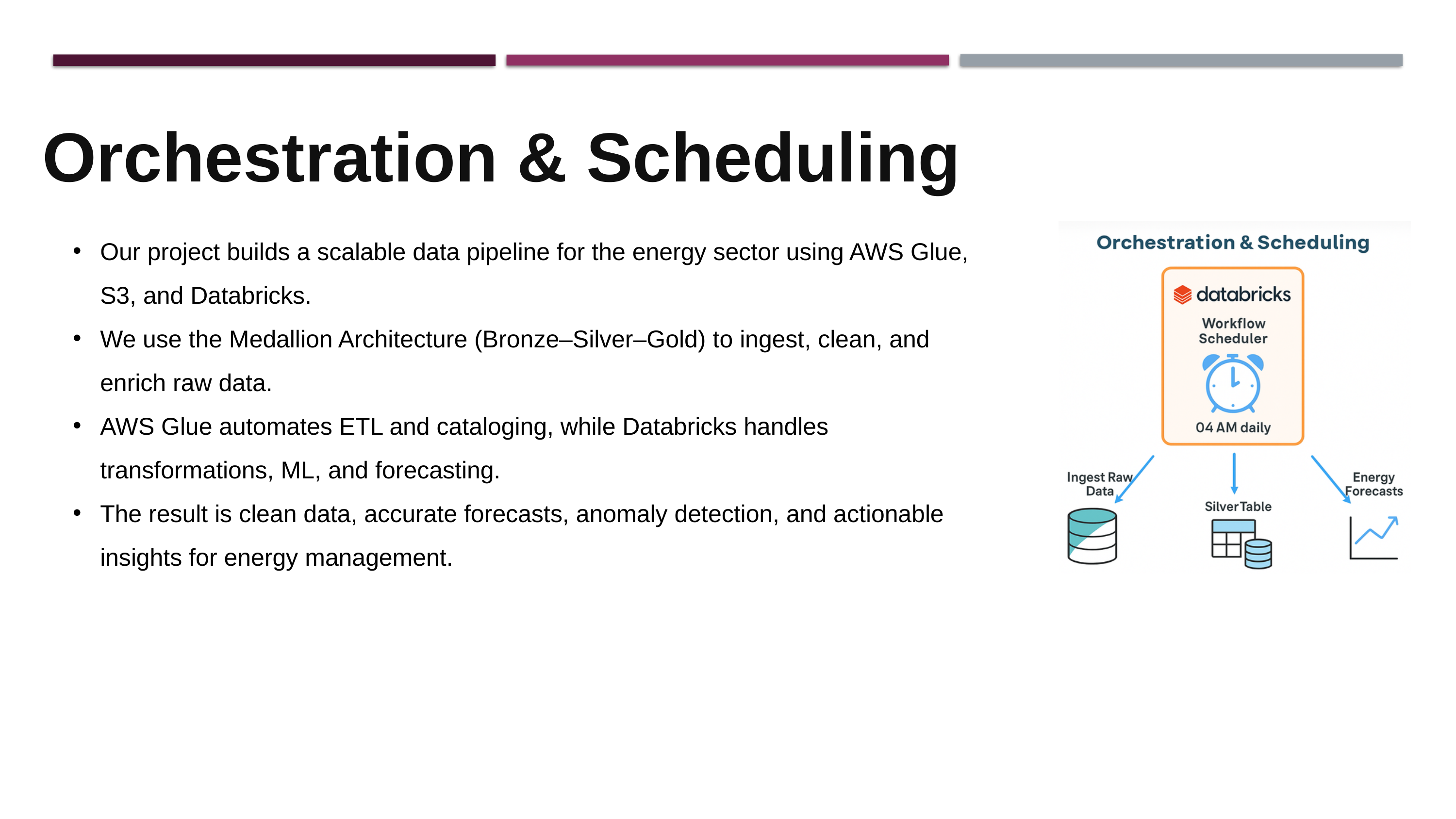

Orchestration & Scheduling
Our project builds a scalable data pipeline for the energy sector using AWS Glue, S3, and Databricks.
We use the Medallion Architecture (Bronze–Silver–Gold) to ingest, clean, and enrich raw data.
AWS Glue automates ETL and cataloging, while Databricks handles transformations, ML, and forecasting.
The result is clean data, accurate forecasts, anomaly detection, and actionable insights for energy management.